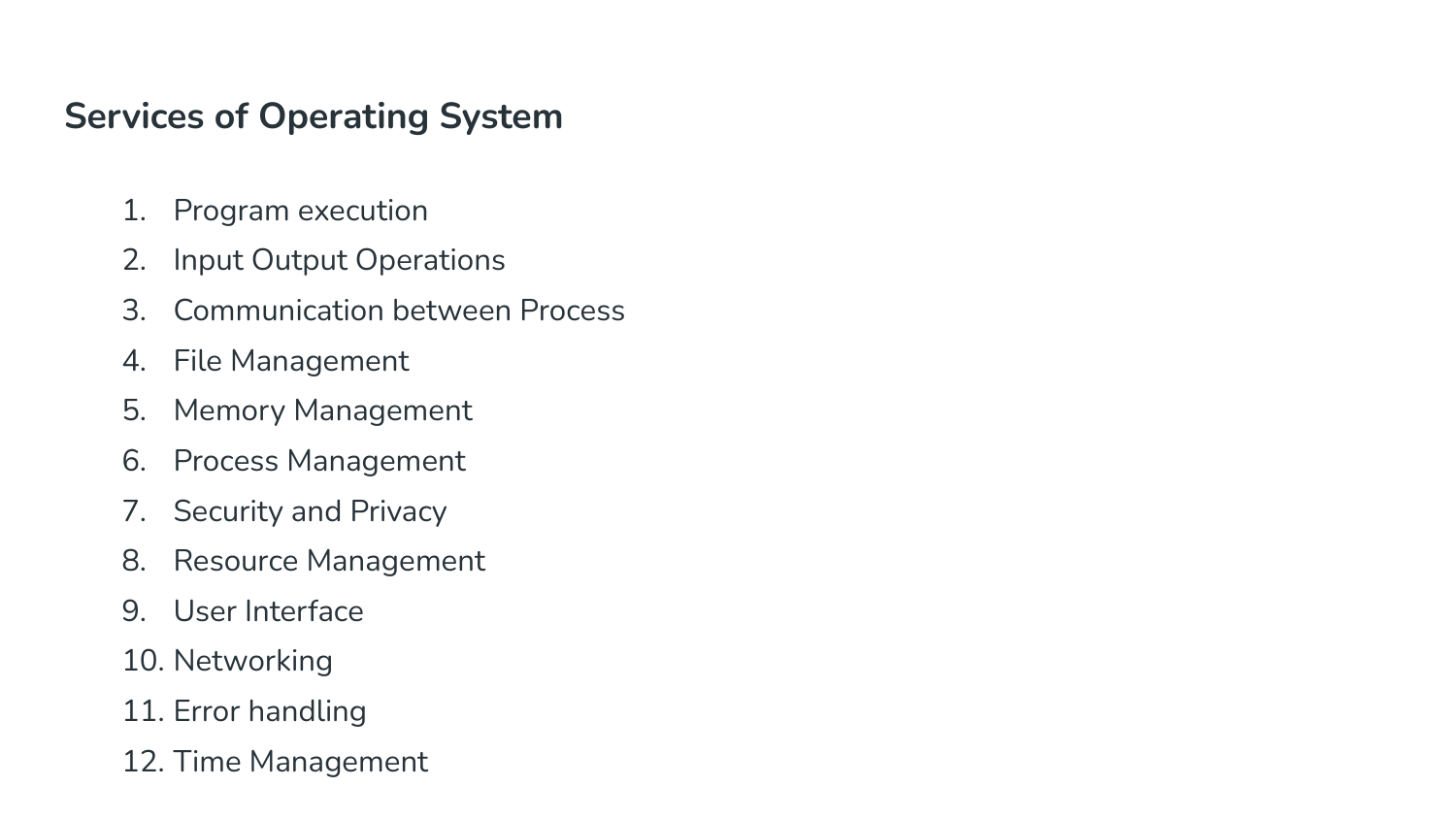

# Services of Operating System
Program execution
Input Output Operations
Communication between Process
File Management
Memory Management
Process Management
Security and Privacy
Resource Management
User Interface
Networking
Error handling
Time Management